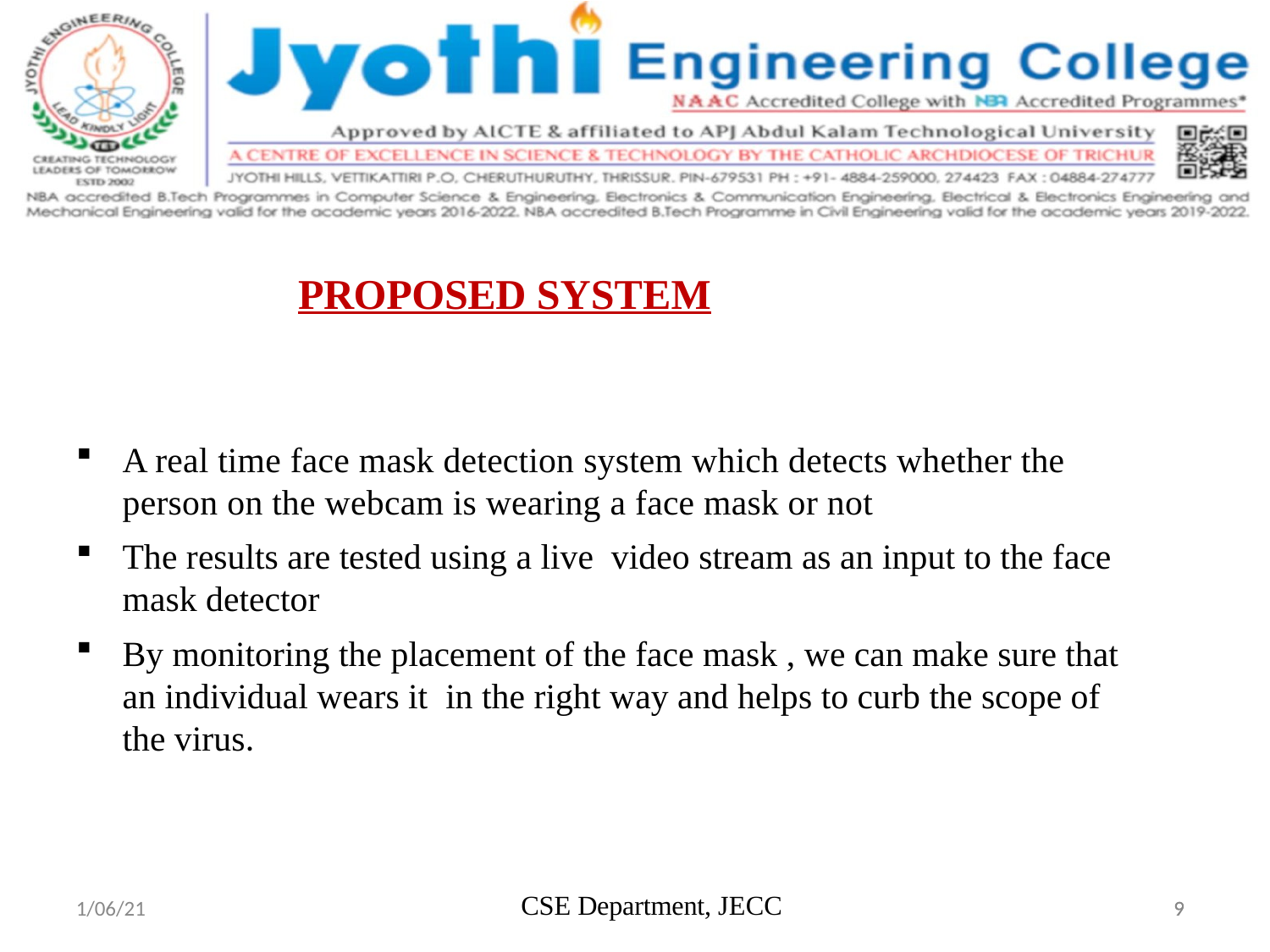

# PROPOSED SYSTEM

A real time face mask detection system which detects whether the person on the webcam is wearing a face mask or not
The results are tested using a live  video stream as an input to the face mask detector
By monitoring the placement of the face mask , we can make sure that an individual wears it  in the right way and helps to curb the scope of the virus.
CSE Department, JECC
1/06/21
9
9